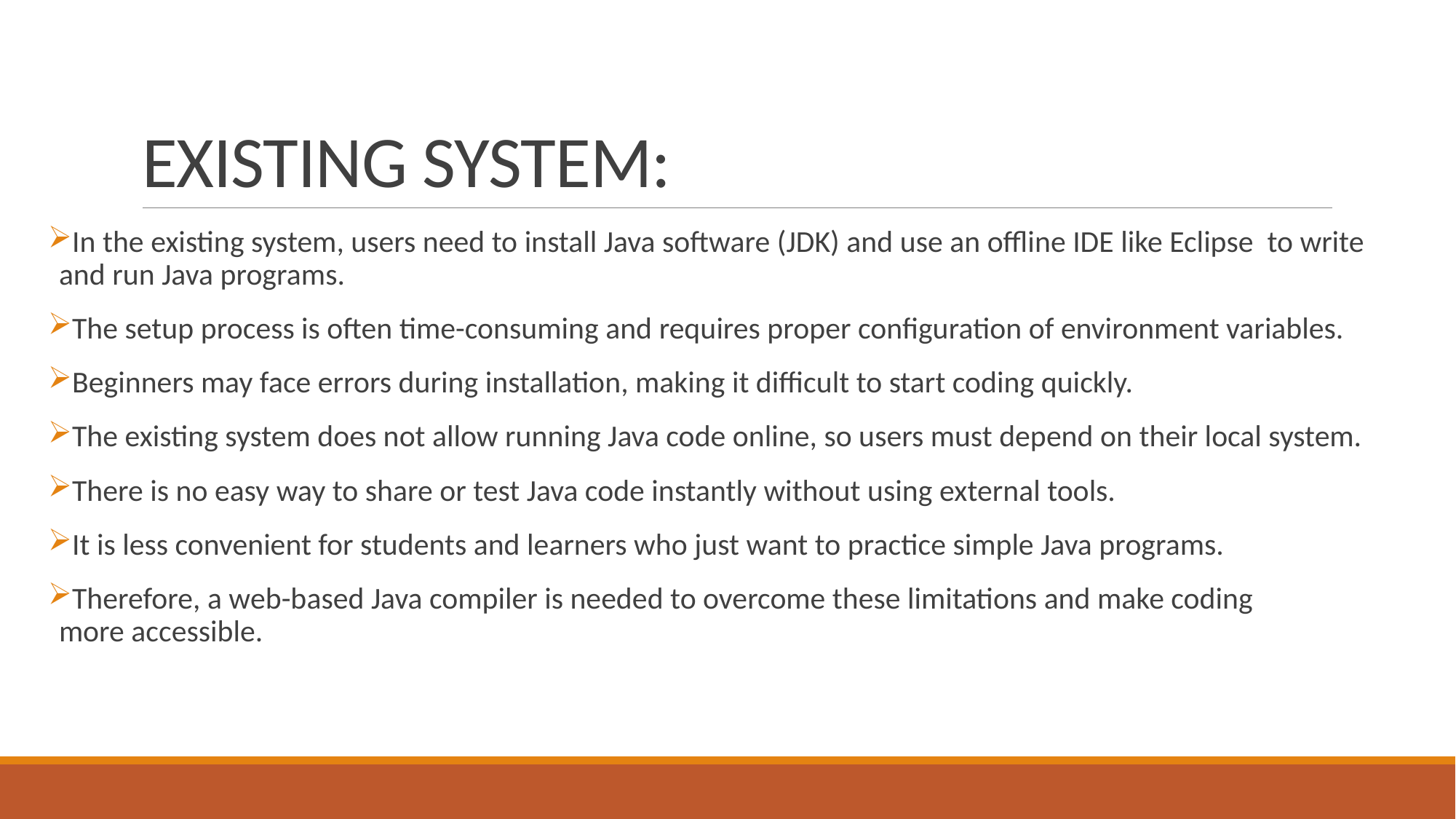

# EXISTING SYSTEM:
In the existing system, users need to install Java software (JDK) and use an offline IDE like Eclipse  to write and run Java programs.
The setup process is often time-consuming and requires proper configuration of environment variables.
Beginners may face errors during installation, making it difficult to start coding quickly.
The existing system does not allow running Java code online, so users must depend on their local system.
There is no easy way to share or test Java code instantly without using external tools.
It is less convenient for students and learners who just want to practice simple Java programs.
Therefore, a web-based Java compiler is needed to overcome these limitations and make coding more accessible.